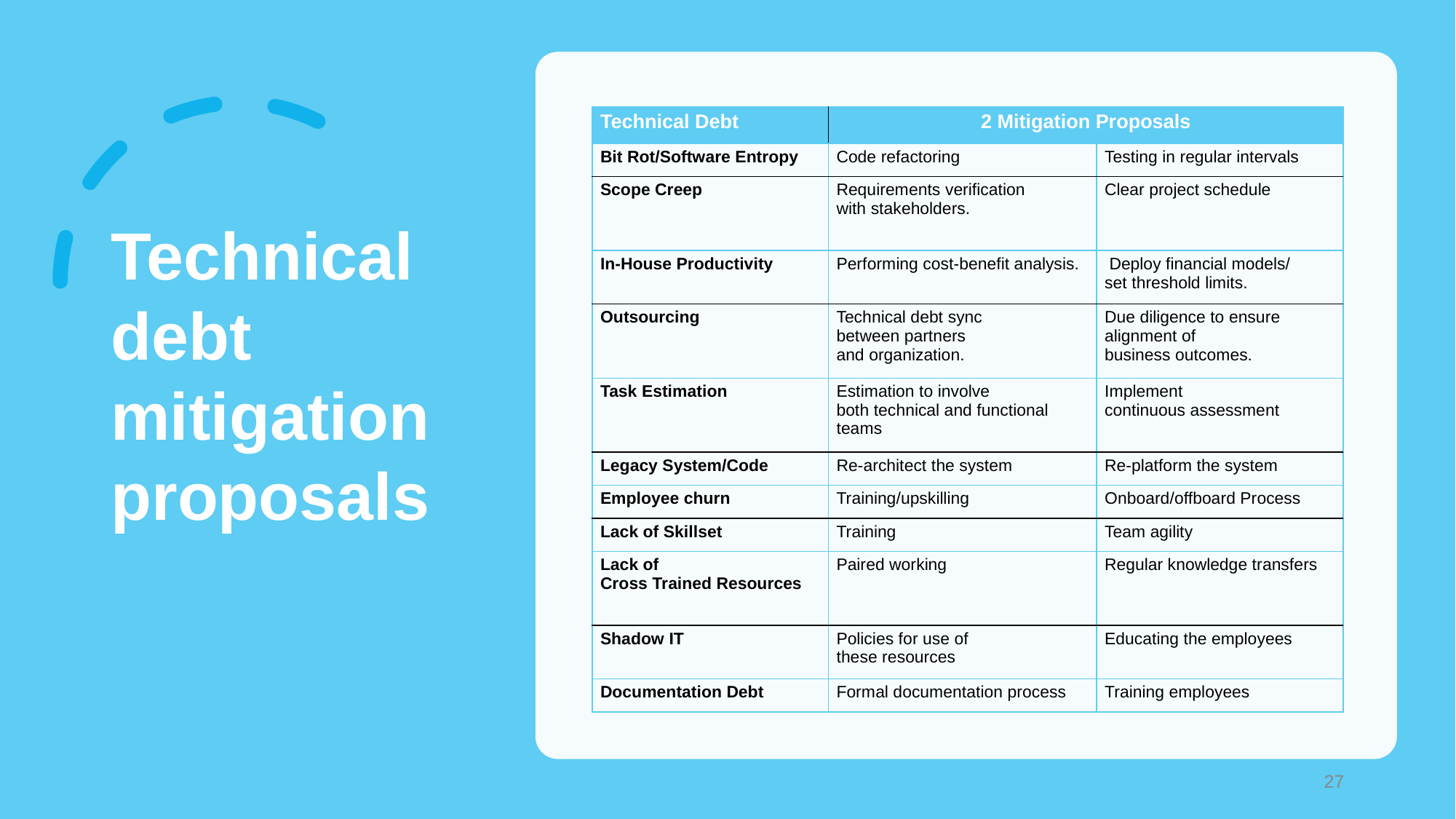

Technical
debt
mitigation proposals

| Technical Debt | 2 Mitigation Proposals |  |
| --- | --- | --- |
| Bit Rot/Software Entropy | Code refactoring | Testing in regular intervals |
| Scope Creep | Requirements verification with stakeholders. | Clear project schedule |
| In-House Productivity | Performing cost-benefit analysis. | Deploy financial models/ set threshold limits. |
| Outsourcing | Technical debt sync between partners and organization. | Due diligence to ensure alignment of business outcomes. |
| Task Estimation | Estimation to involve both technical and functional teams | Implement continuous assessment |
| Legacy System/Code | Re-architect the system | Re-platform the system |
| Employee churn | Training/upskilling | Onboard/offboard Process |
| Lack of Skillset | Training | Team agility |
| Lack of Cross Trained Resources | Paired working | Regular knowledge transfers |
| Shadow IT | Policies for use of these resources | Educating the employees |
| Documentation Debt | Formal documentation process | Training employees |
27